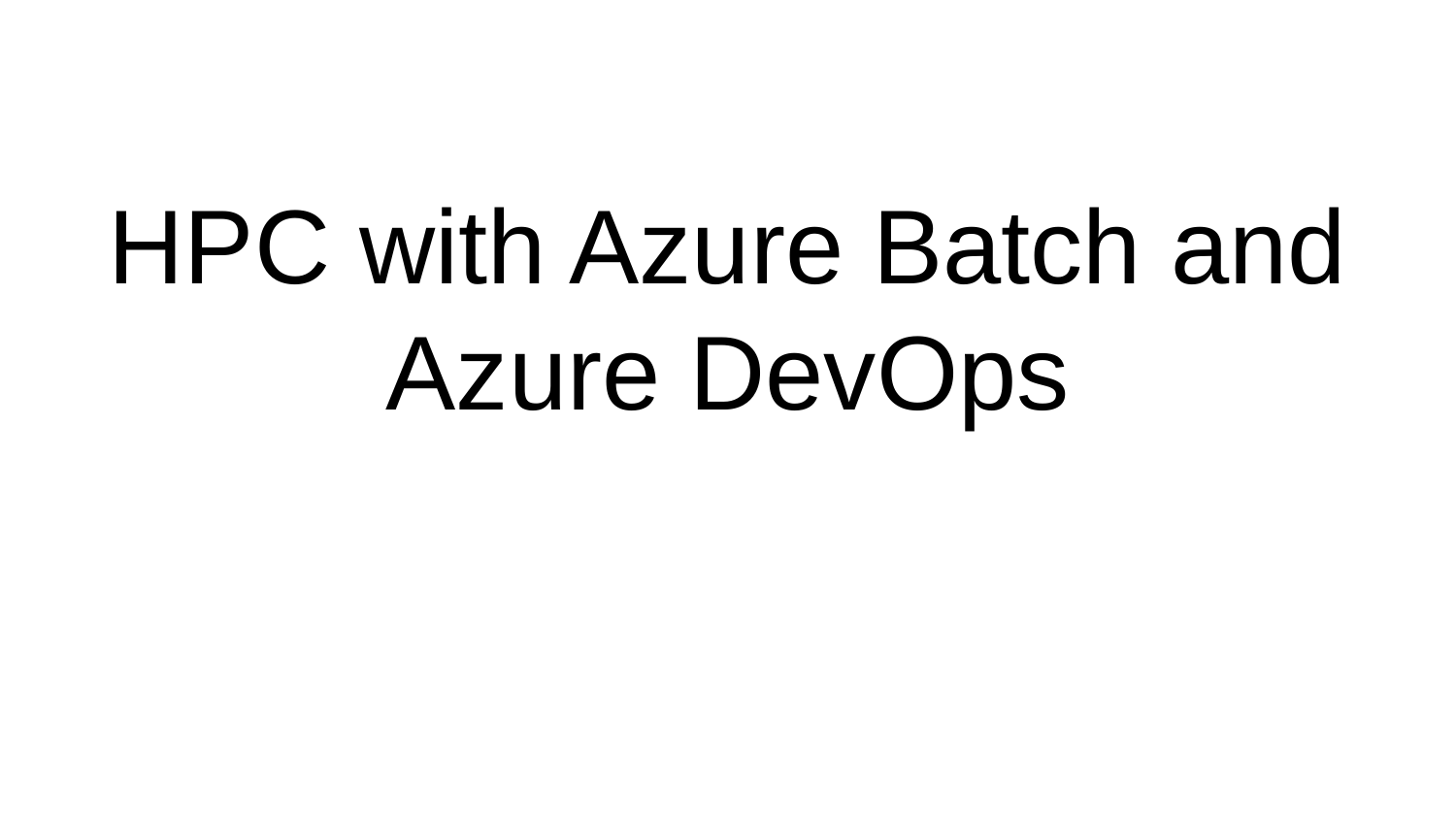

# HPC with Azure Batch and Azure DevOps